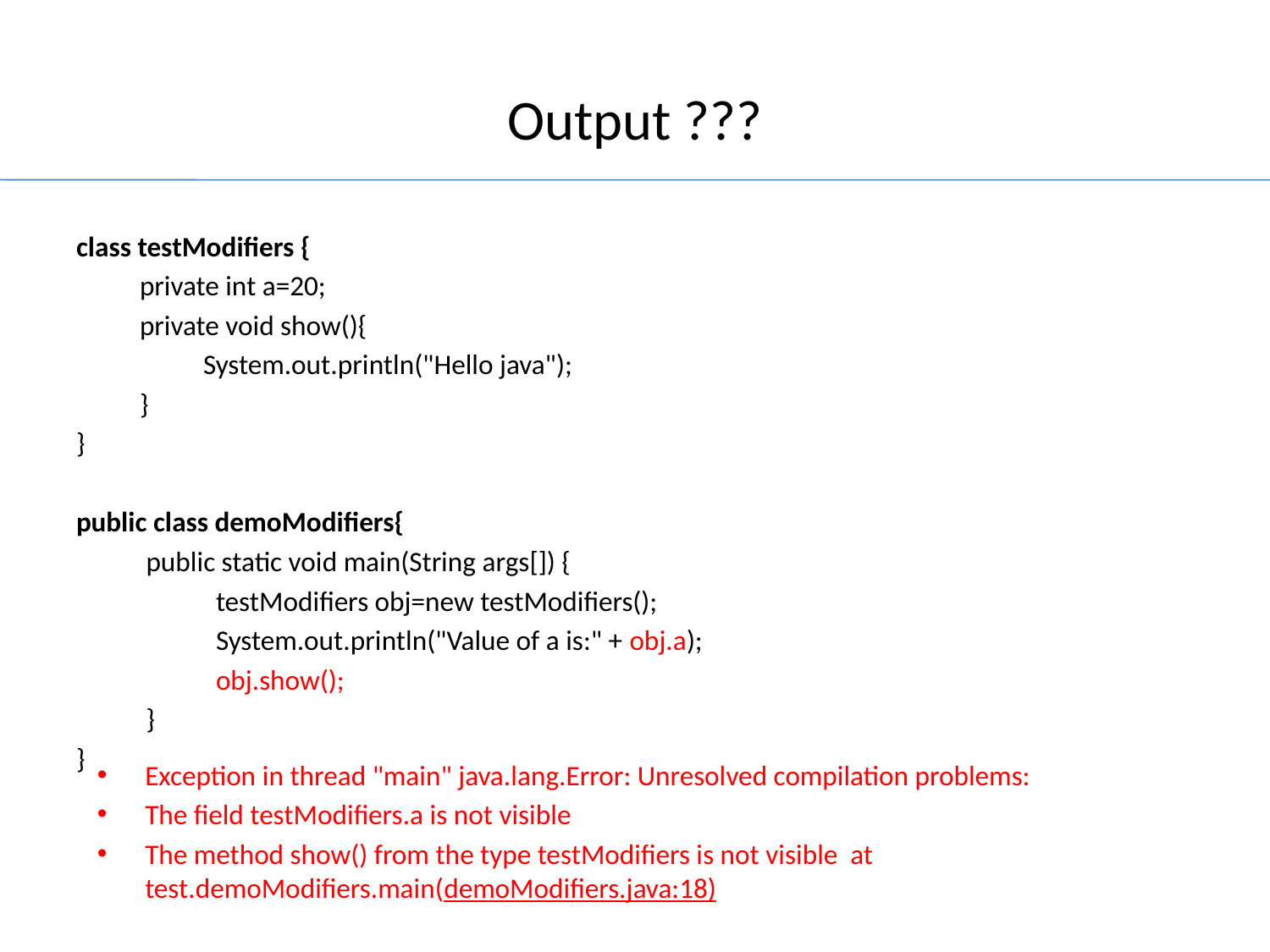

# Output ???
class testModifiers {
private int a=20;
private void show(){
System.out.println("Hello java");
}
}

public class demoModifiers{
 public static void main(String args[]) {
  testModifiers obj=new testModifiers();
  System.out.println("Value of a is:" + obj.a);
  obj.show();
 }
}
Exception in thread "main" java.lang.Error: Unresolved compilation problems:
The field testModifiers.a is not visible
The method show() from the type testModifiers is not visible  at test.demoModifiers.main(demoModifiers.java:18)